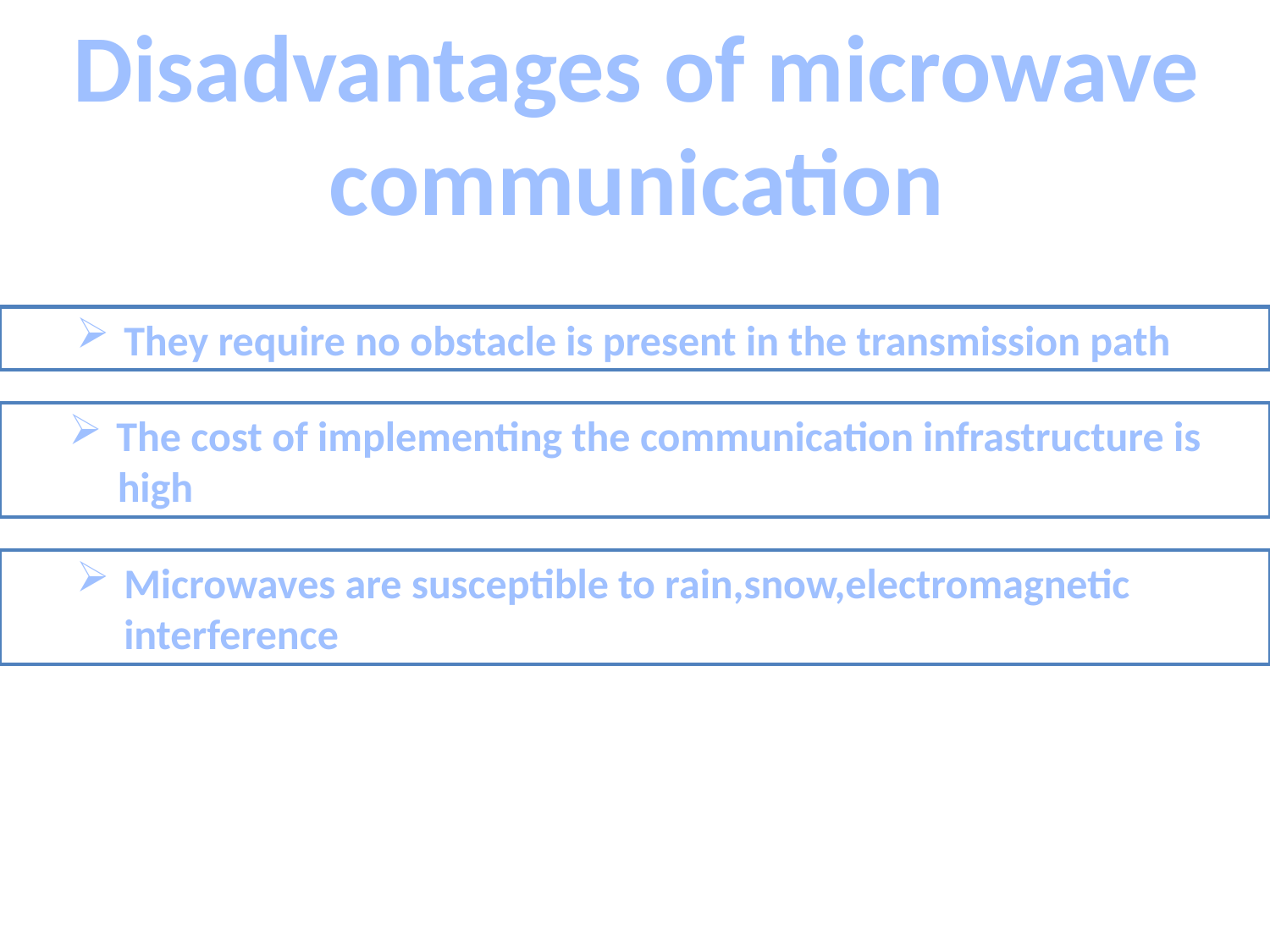

Disadvantages of microwave communication
They require no obstacle is present in the transmission path
The cost of implementing the communication infrastructure is
           high
Microwaves are susceptible to rain,snow,electromagnetic interference